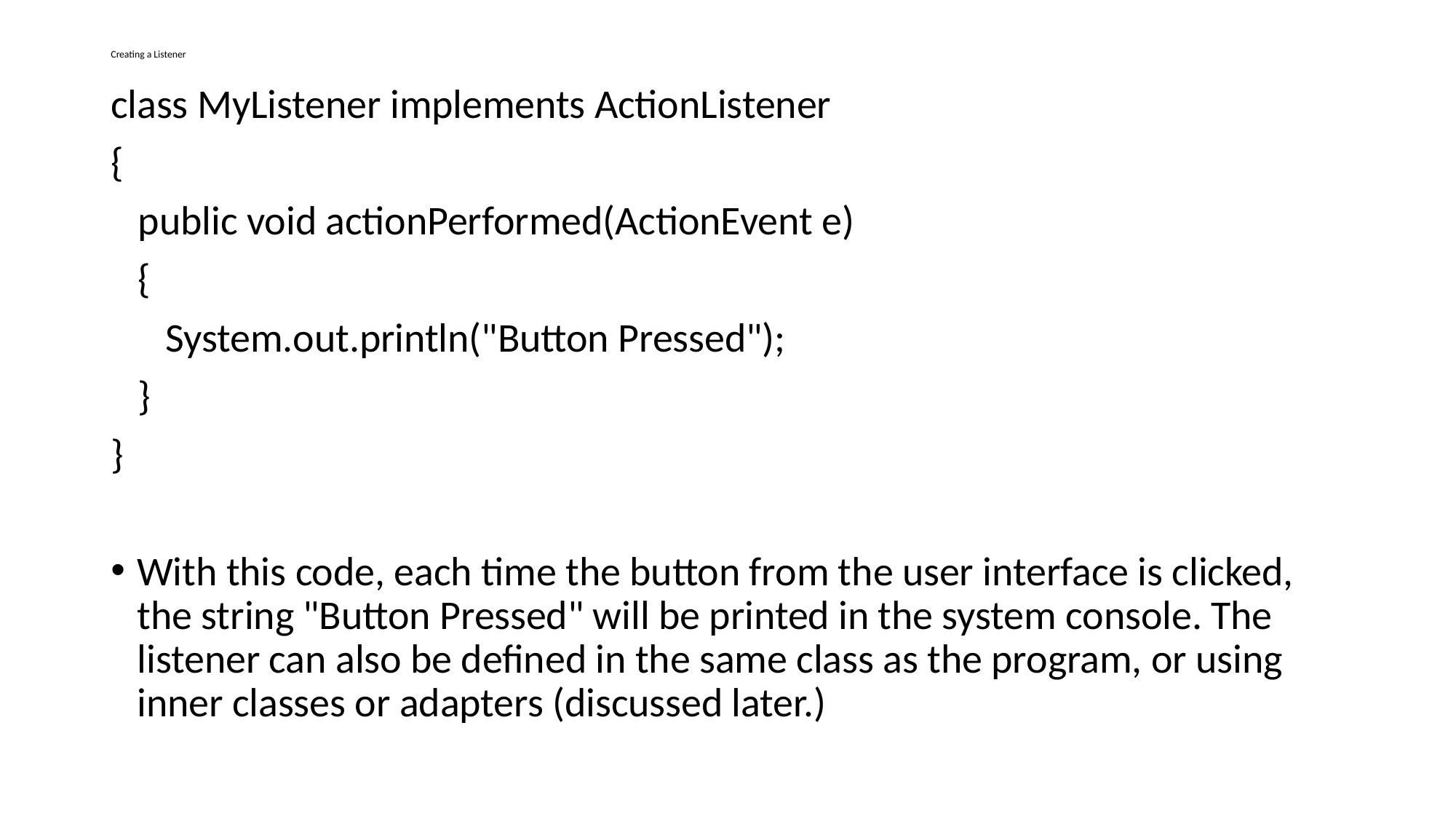

# Creating a Listener
class MyListener implements ActionListener
{
   public void actionPerformed(ActionEvent e)
   {
      System.out.println("Button Pressed");
   }
}

With this code, each time the button from the user interface is clicked, the string "Button Pressed" will be printed in the system console. The listener can also be defined in the same class as the program, or using inner classes or adapters (discussed later.)